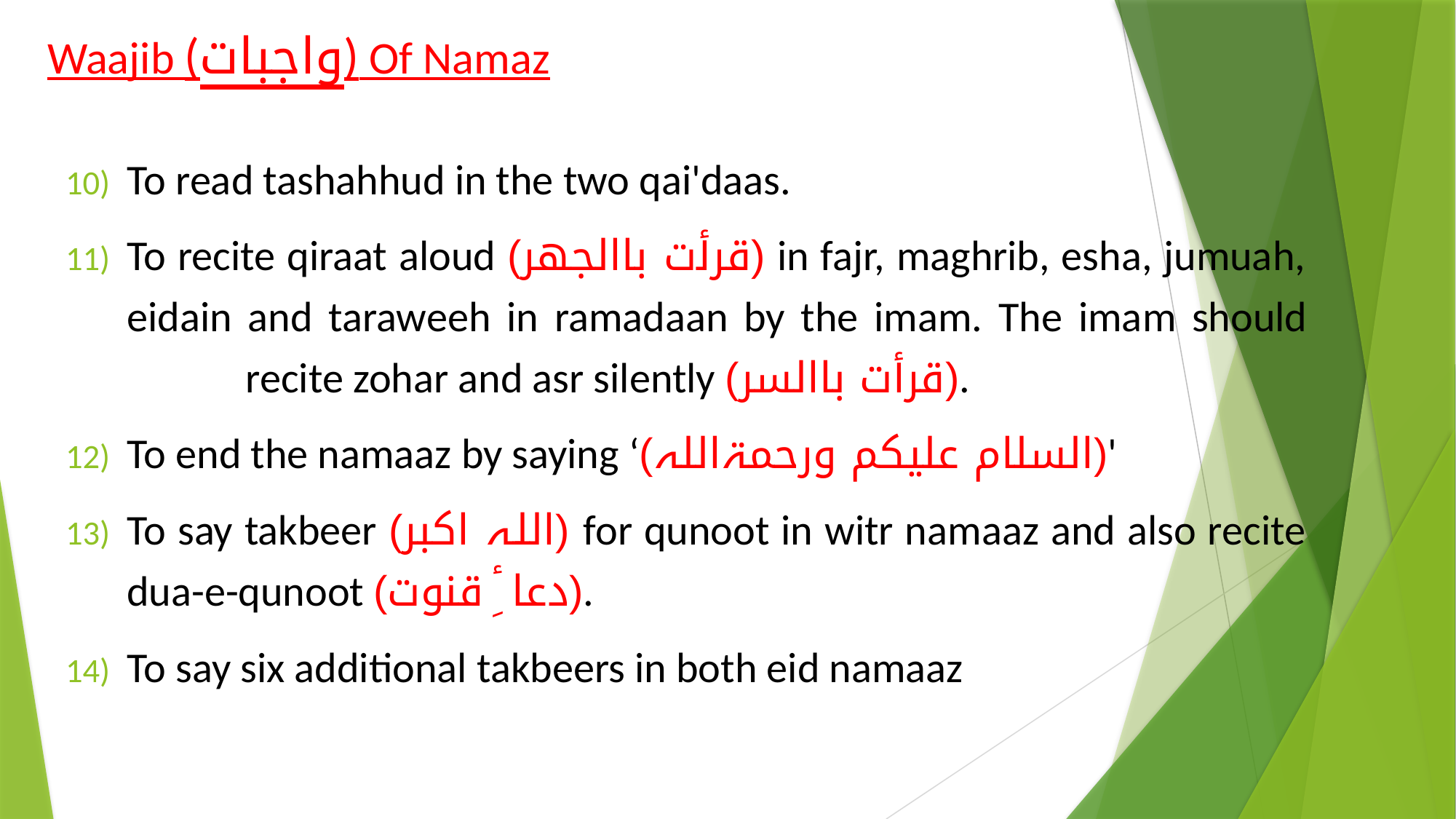

# Waajib (واجبات) Of Namaz
To read tashahhud in the two qai'daas.
To recite qiraat aloud (قرأت باالجھر) in fajr, maghrib, esha, jumuah, eidain and taraweeh in ramadaan by the imam. The imam should 	 recite zohar and asr silently (قرأت باالسر).
To end the namaaz by saying ‘(السلام علیکم ورحمۃاللہ)'
To say takbeer (اللہ اکبر) for qunoot in witr namaaz and also recite dua-e-qunoot (دعا ِٔ قنوت).
To say six additional takbeers in both eid namaaz